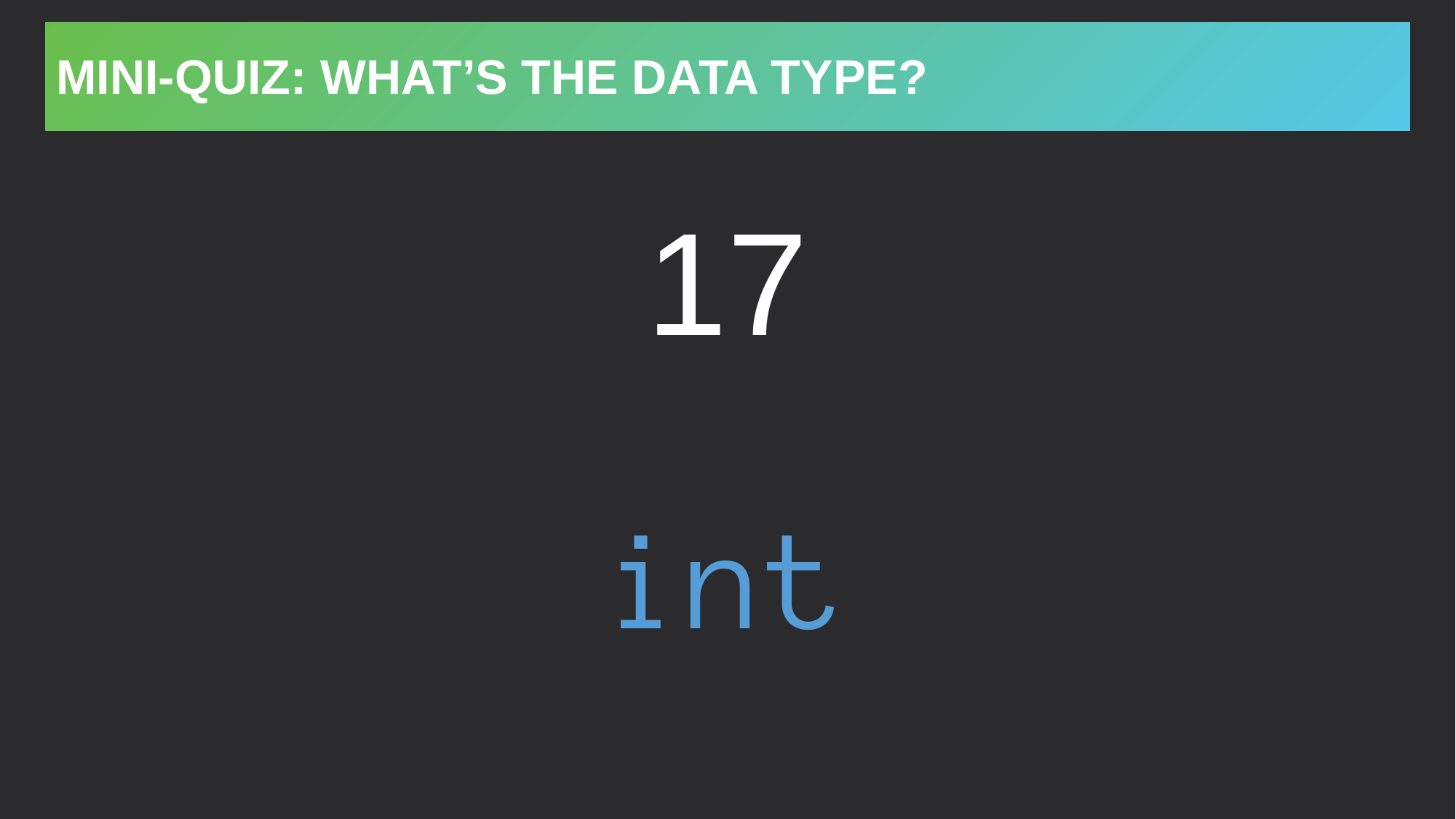

# Mini-Quiz: What’s the data type?
17
int